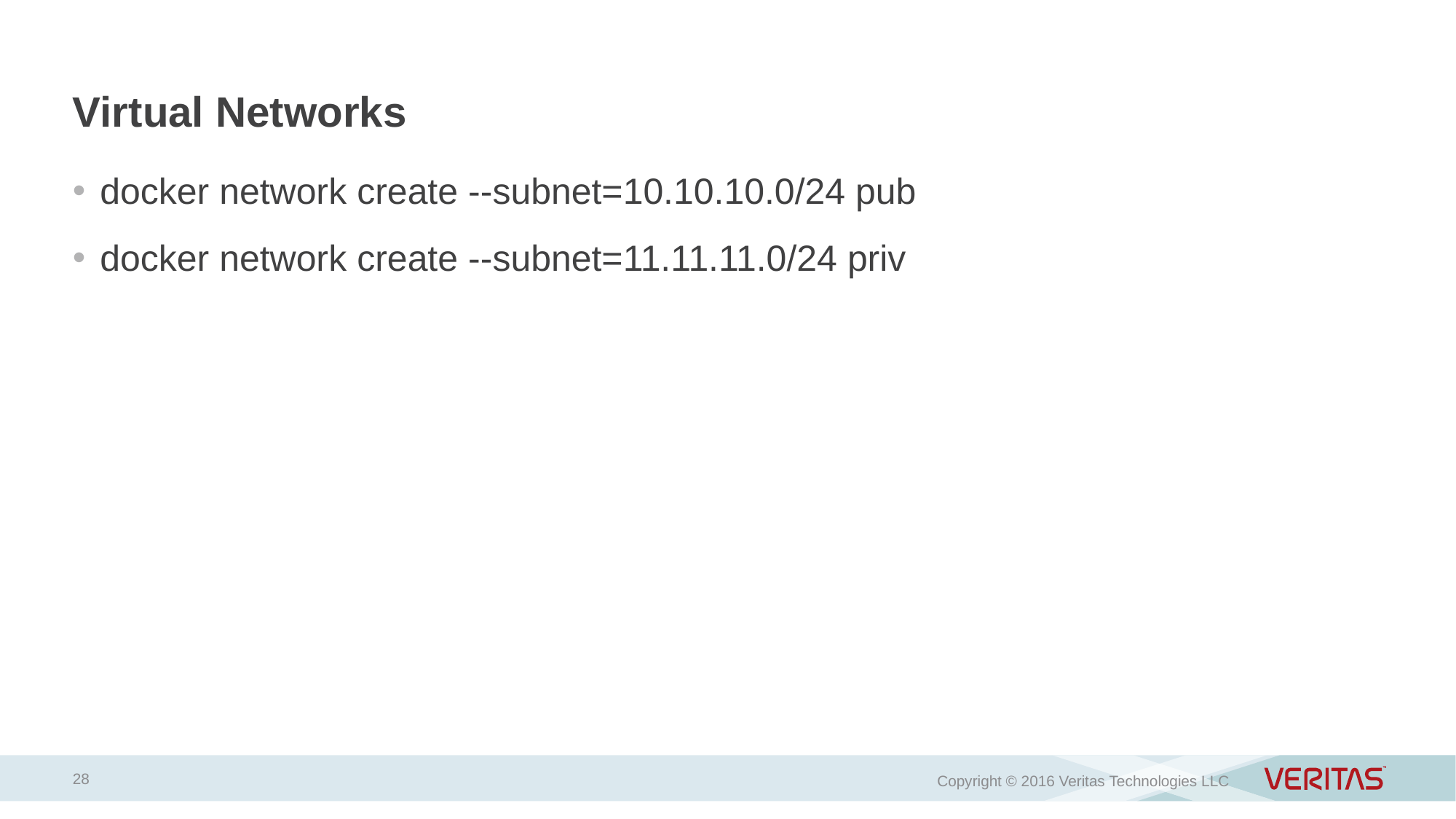

# Virtual Networks
docker network create --subnet=10.10.10.0/24 pub
docker network create --subnet=11.11.11.0/24 priv
28
Copyright © 2016 Veritas Technologies LLC